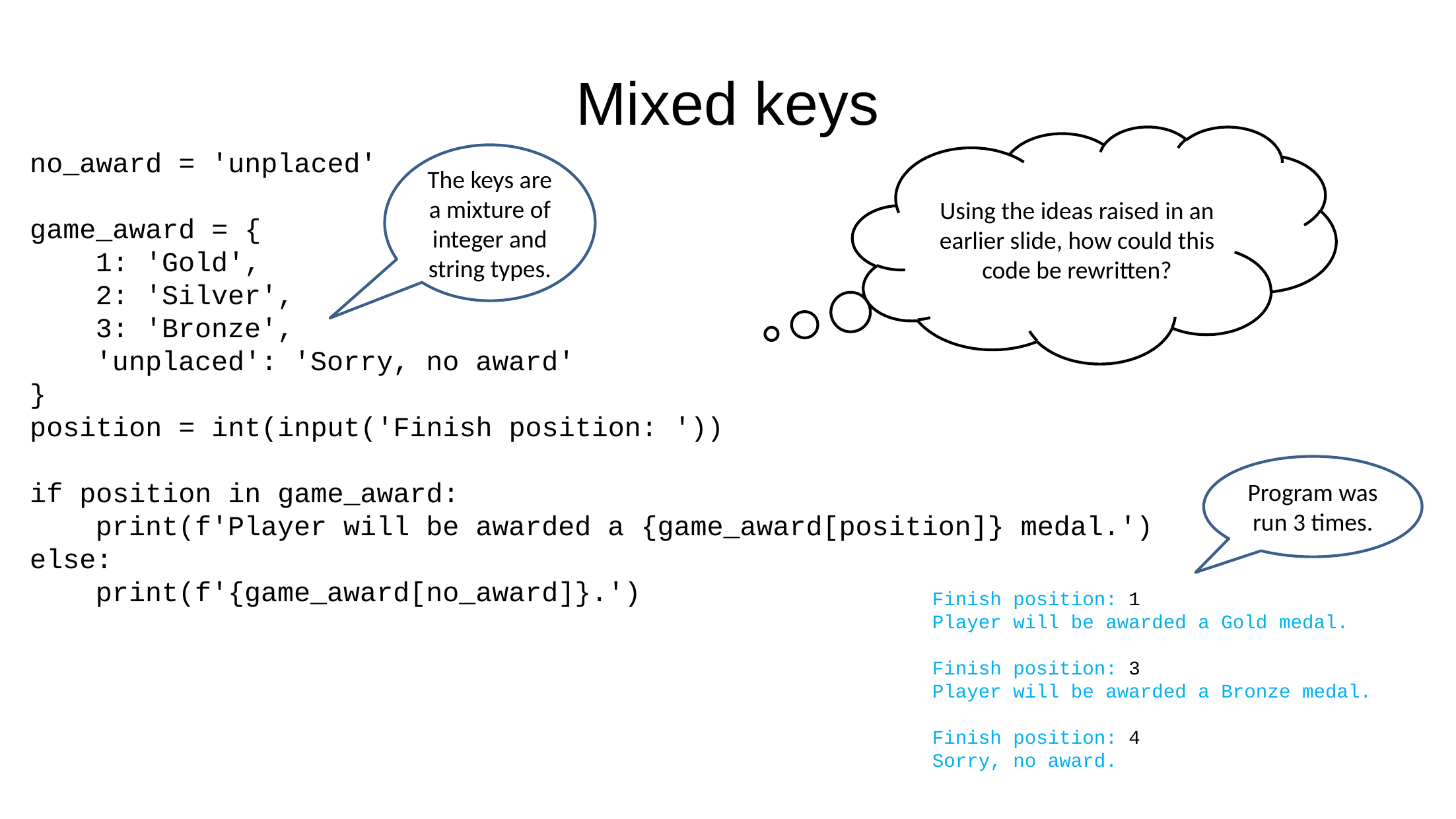

Mixed keys
Using the ideas raised in an earlier slide, how could this code be rewritten?
no_award = 'unplaced'

game_award = {
    1: 'Gold',
    2: 'Silver',
    3: 'Bronze',
    'unplaced': 'Sorry, no award'
}
position = int(input('Finish position: '))

if position in game_award:
    print(f'Player will be awarded a {game_award[position]} medal.')
else:
    print(f'{game_award[no_award]}.')
The keys are a mixture of integer and string types.
Program was run 3 times.
Finish position: 1
Player will be awarded a Gold medal.

Finish position: 3
Player will be awarded a Bronze medal.

Finish position: 4
Sorry, no award.